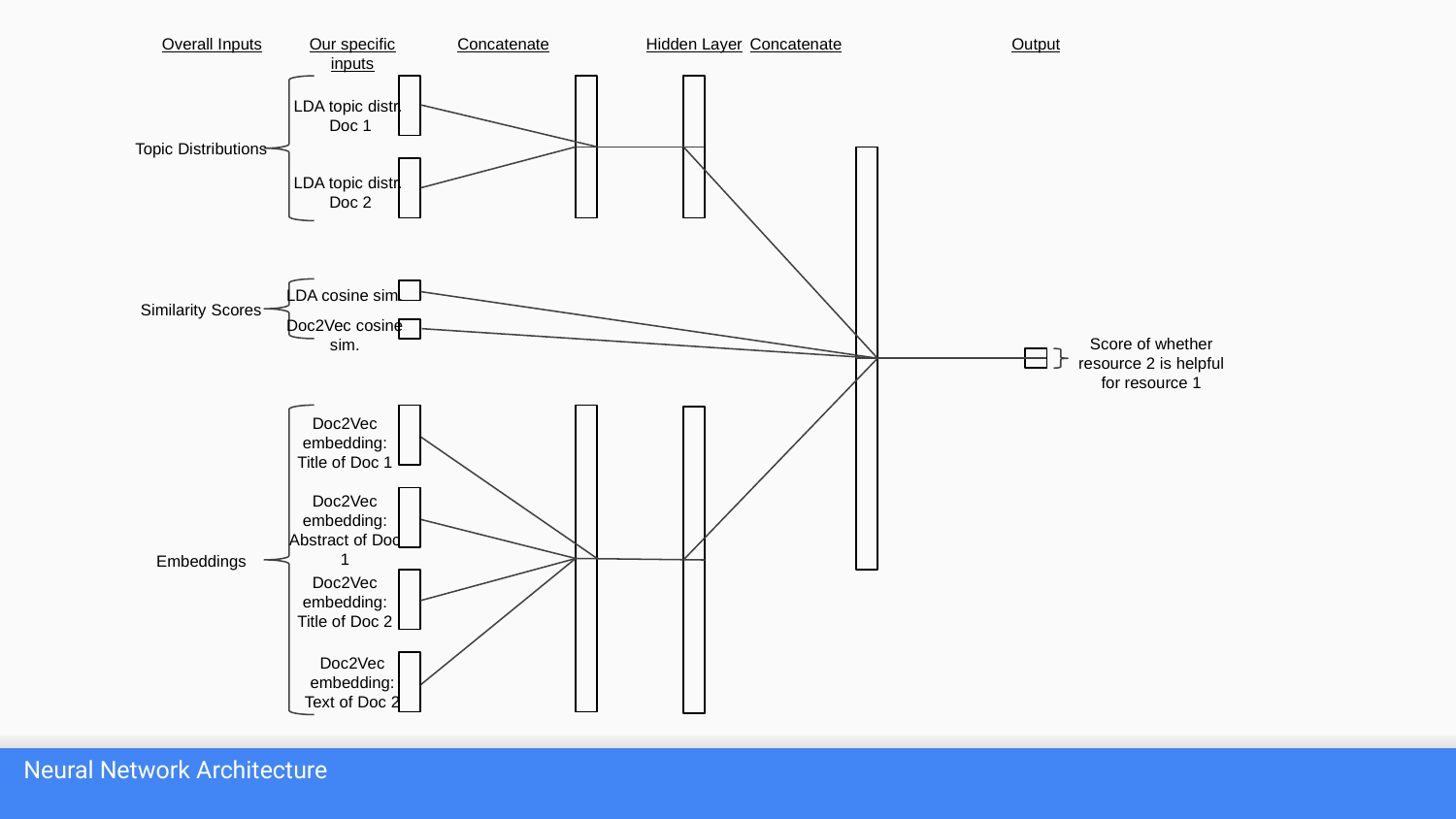

Overall Inputs
Our specific inputs
Concatenate
Hidden Layer
Concatenate
Output

LDA topic distr.
 Doc 1

Topic Distributions

LDA topic distr.
 Doc 2

LDA cosine sim.

Similarity Scores
Doc2Vec cosine
sim.

Score of whether resource 2 is helpful for resource 1

Doc2Vec embedding:
Title of Doc 1

Doc2Vec embedding:
Abstract of Doc 1

Embeddings
Doc2Vec embedding:
Title of Doc 2

Doc2Vec embedding:
Text of Doc 2

Neural Network Architecture